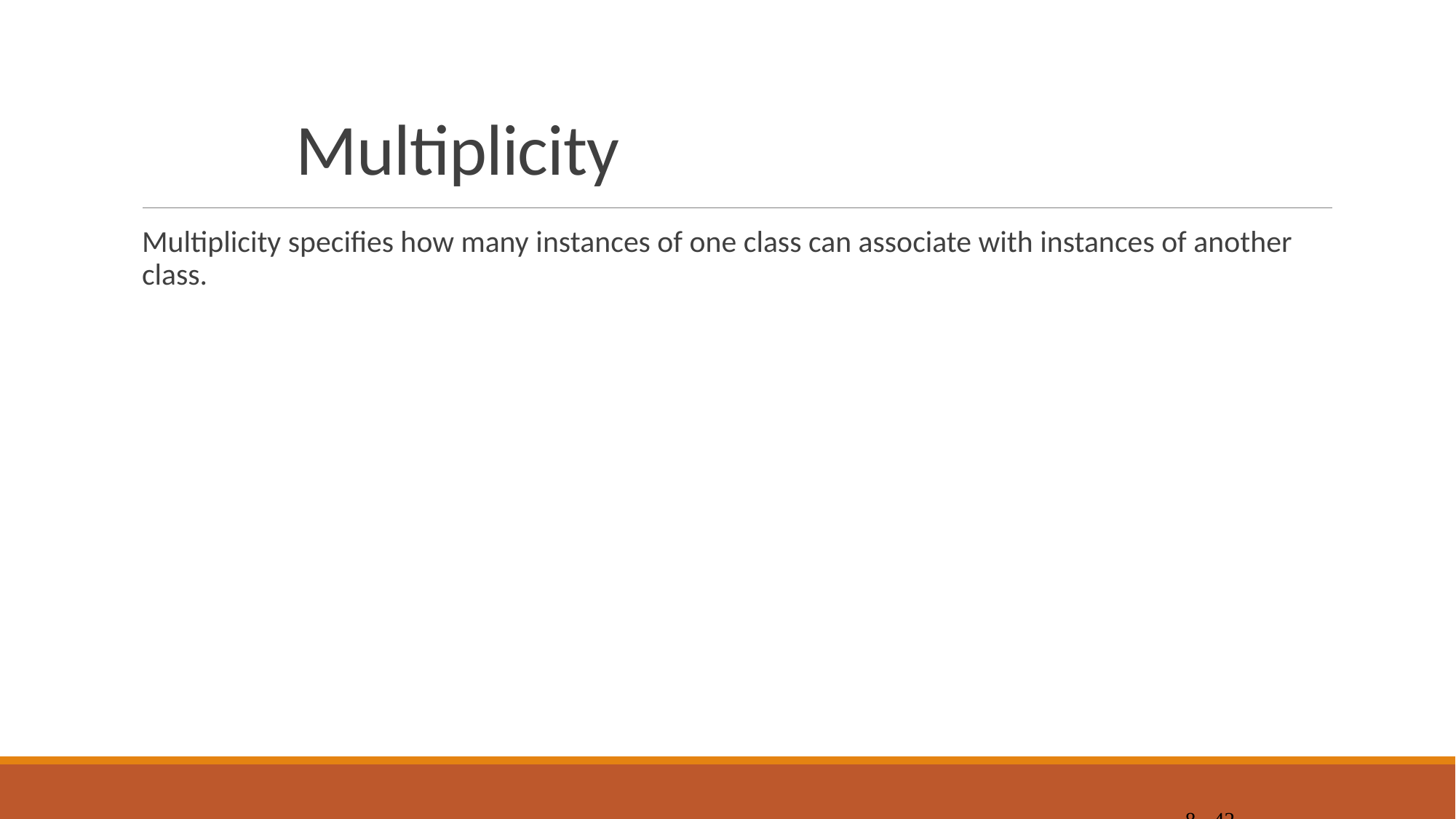

# Multiplicity
Multiplicity specifies how many instances of one class can associate with instances of another class.
8 - 42